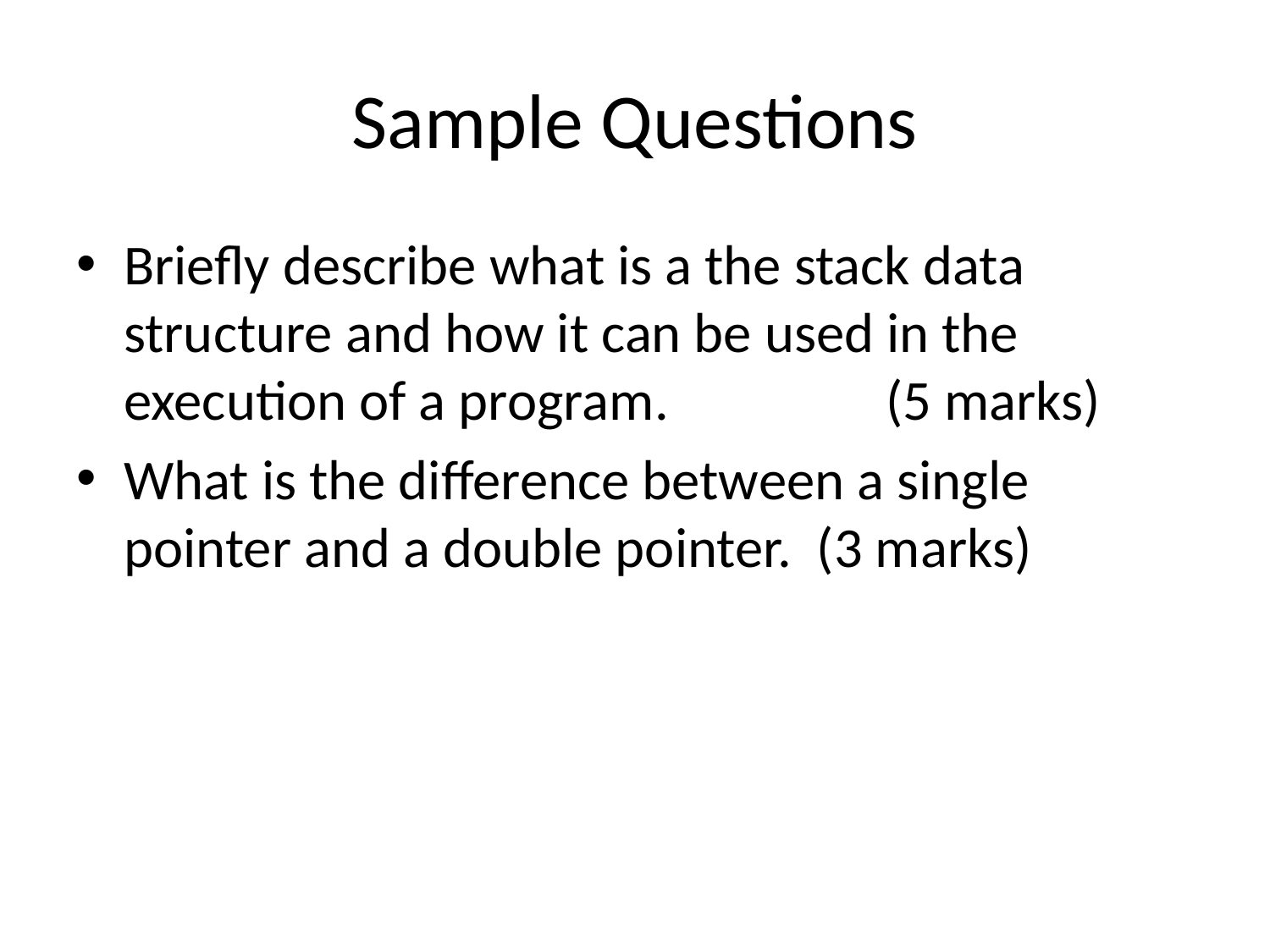

# Sample Questions
Briefly describe what is a the stack data structure and how it can be used in the execution of a program.		(5 marks)
What is the difference between a single pointer and a double pointer.  (3 marks)